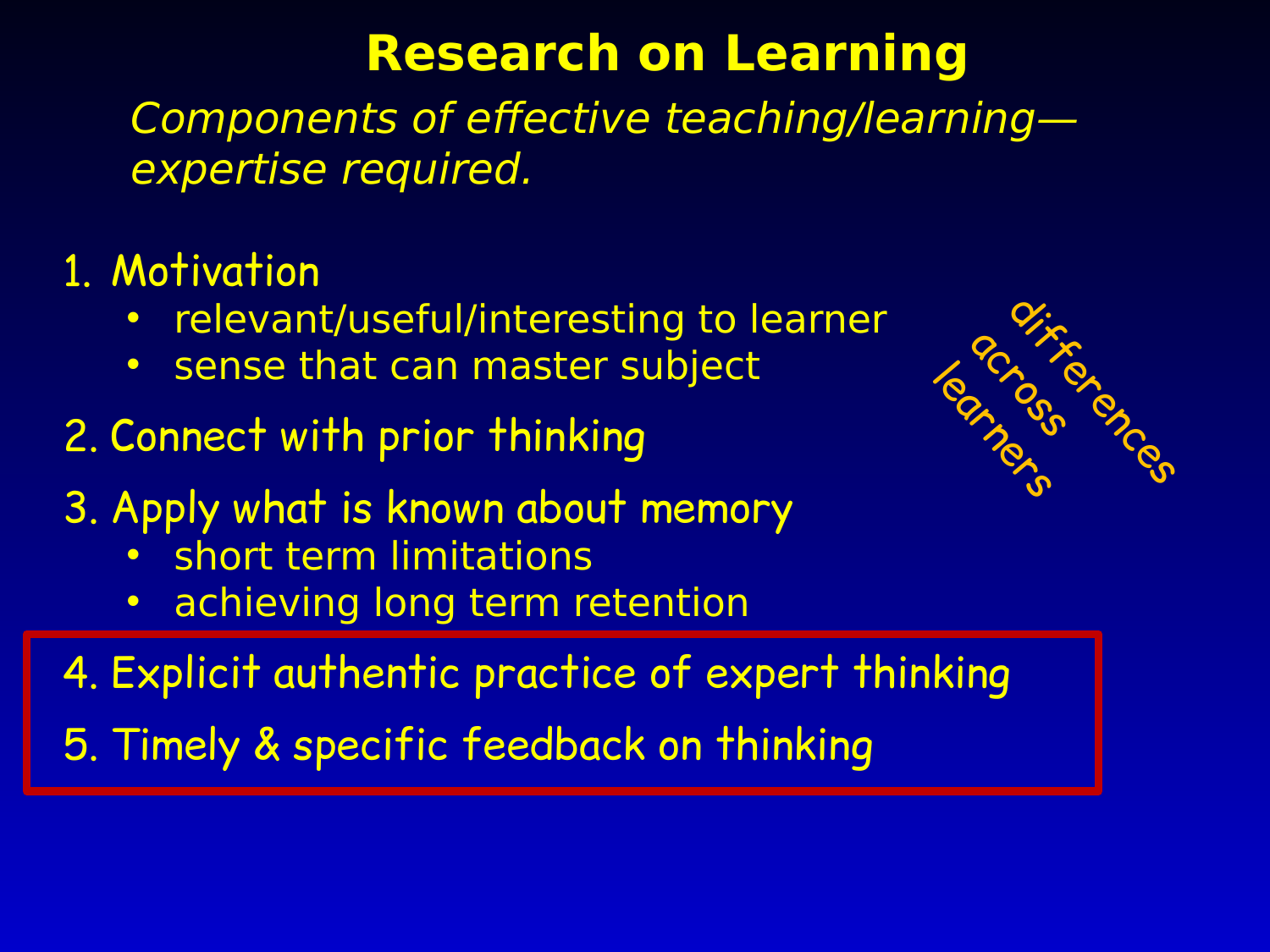

Research on Learning
     Components of effective teaching/learning—
     expertise required.

Motivation
relevant/useful/interesting to learner
sense that can master subject
Connect with prior thinking
Apply what is known about memory
short term limitations
achieving long term retention
Explicit authentic practice of expert thinking
Timely & specific feedback on thinking
differences
across
learners